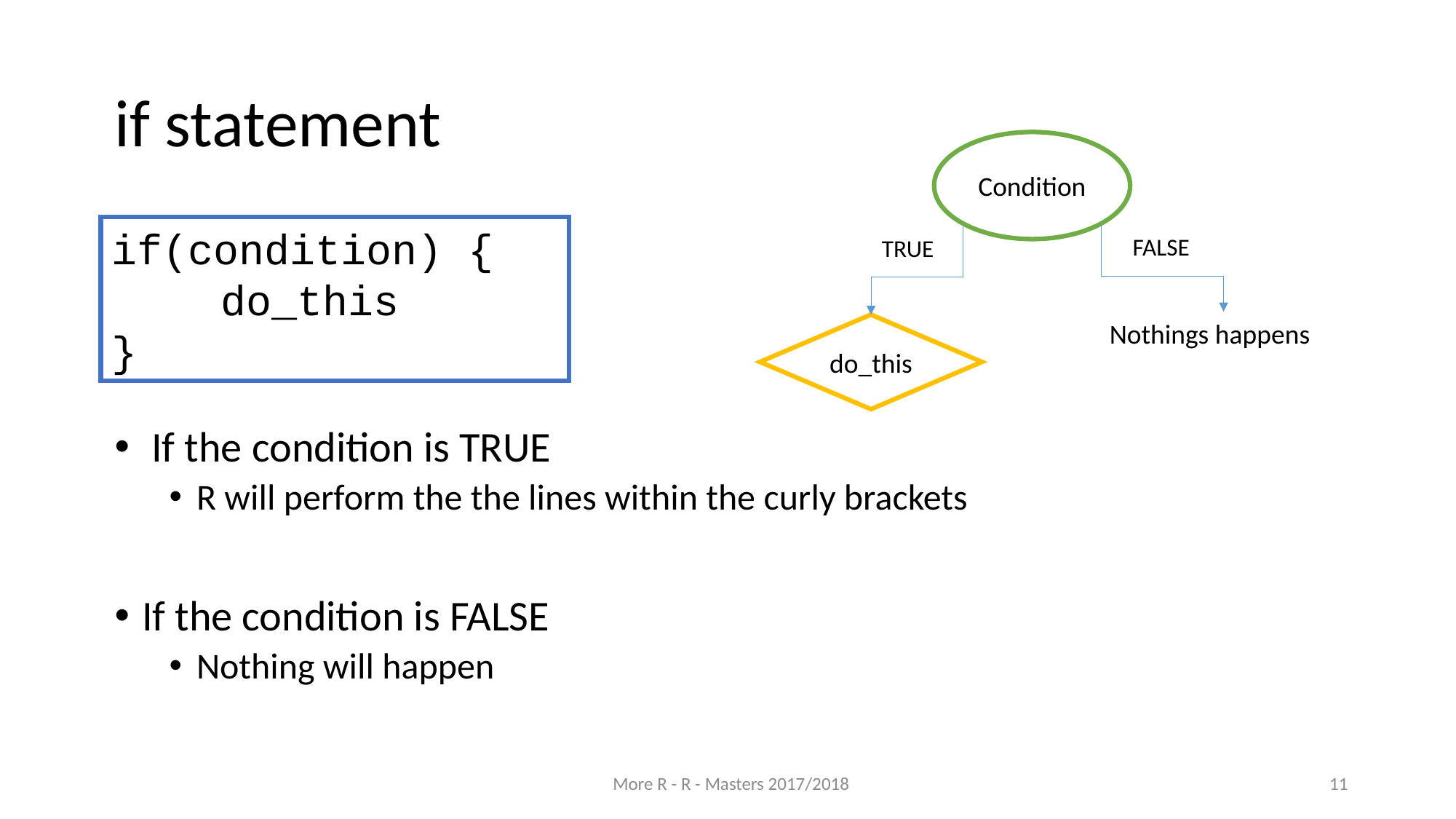

# if statement
Condition
FALSE
TRUE
Nothings happens
do_this
if(condition) {
	do_this
}
 If the condition is TRUE
R will perform the the lines within the curly brackets

If the condition is FALSE
Nothing will happen
More R - R - Masters 2017/2018
11